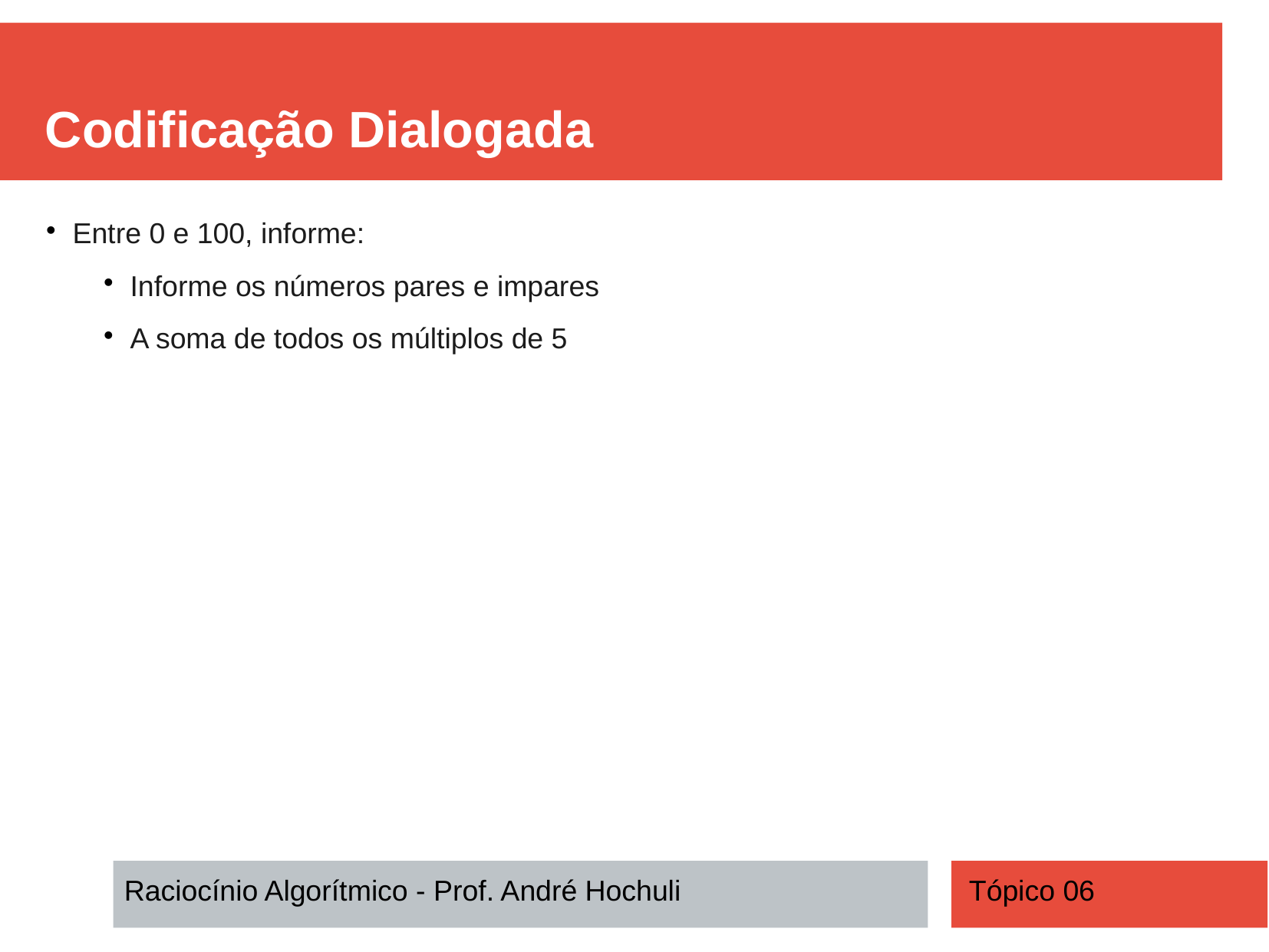

Codificação Dialogada
Entre 0 e 100, informe:
Informe os números pares e impares
A soma de todos os múltiplos de 5

Raciocínio Algorítmico - Prof. André Hochuli
Tópico 06